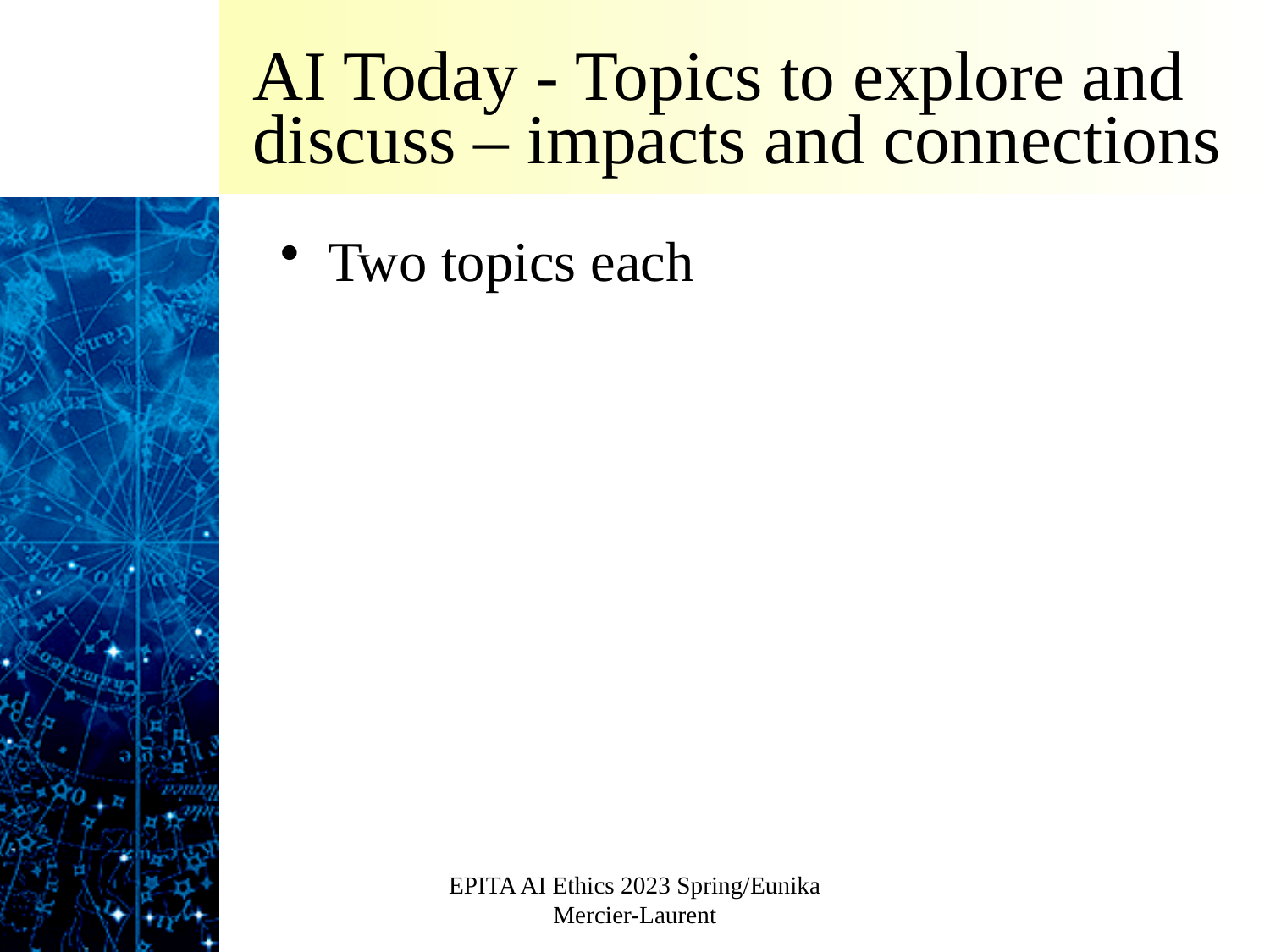

# AI Today - Topics to explore and discuss – impacts and connections
Two topics each
EPITA AI Ethics 2023 Spring/Eunika Mercier-Laurent